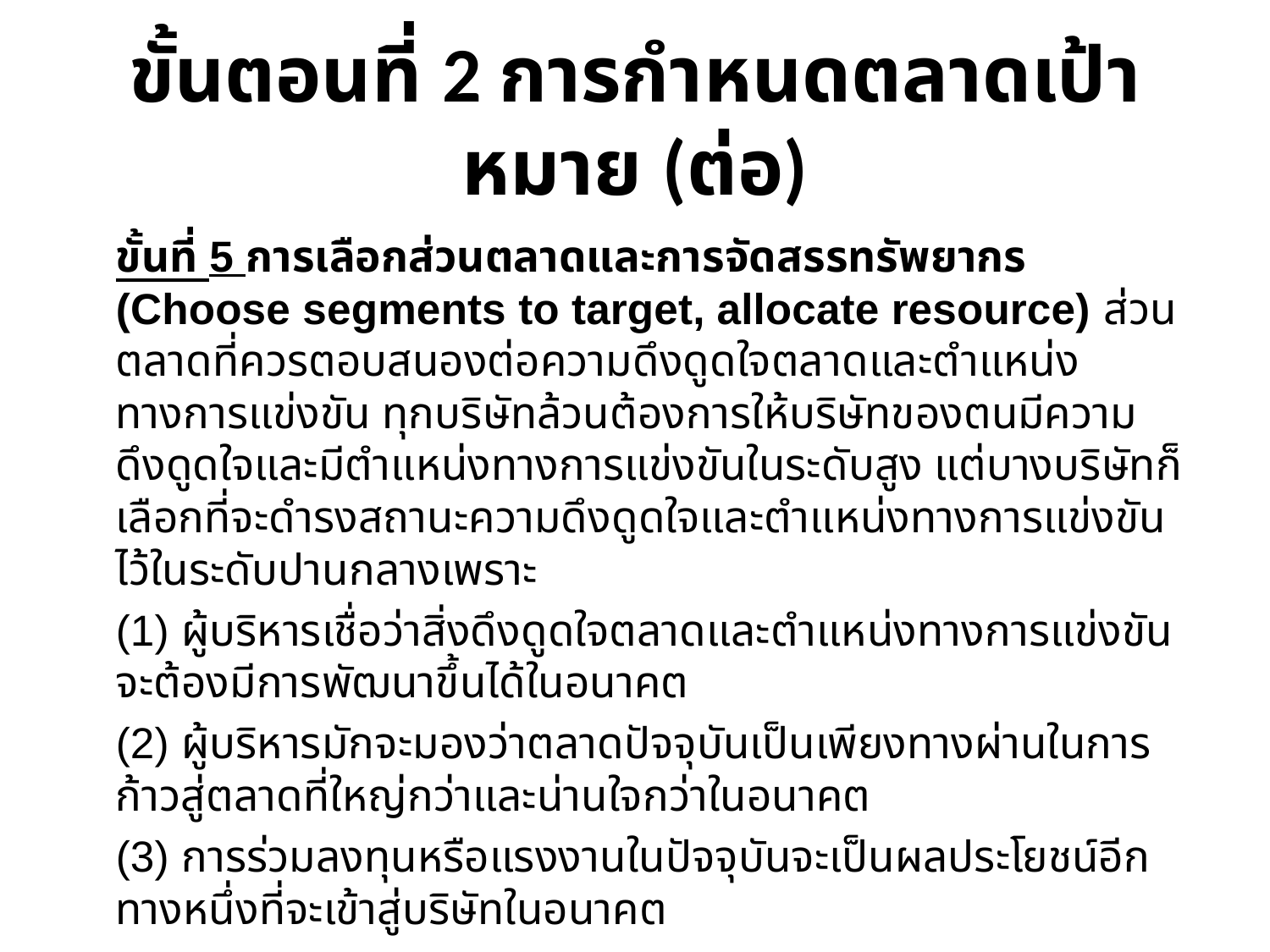

# ขั้นตอนที่ 2 การกำหนดตลาดเป้าหมาย (ต่อ)
		ขั้นที่ 5 การเลือกส่วนตลาดและการจัดสรรทรัพยากร (Choose segments to target, allocate resource) ส่วนตลาดที่ควรตอบสนองต่อความดึงดูดใจตลาดและตำแหน่งทางการแข่งขัน ทุกบริษัทล้วนต้องการให้บริษัทของตนมีความดึงดูดใจและมีตำแหน่งทางการแข่งขันในระดับสูง แต่บางบริษัทก็เลือกที่จะดำรงสถานะความดึงดูดใจและตำแหน่งทางการแข่งขันไว้ในระดับปานกลางเพราะ
		(1) ผู้บริหารเชื่อว่าสิ่งดึงดูดใจตลาดและตำแหน่งทางการแข่งขันจะต้องมีการพัฒนาขึ้นได้ในอนาคต
		(2) ผู้บริหารมักจะมองว่าตลาดปัจจุบันเป็นเพียงทางผ่านในการก้าวสู่ตลาดที่ใหญ่กว่าและน่านใจกว่าในอนาคต
		(3) การร่วมลงทุนหรือแรงงานในปัจจุบันจะเป็นผลประโยชน์อีกทางหนึ่งที่จะเข้าสู่บริษัทในอนาคต